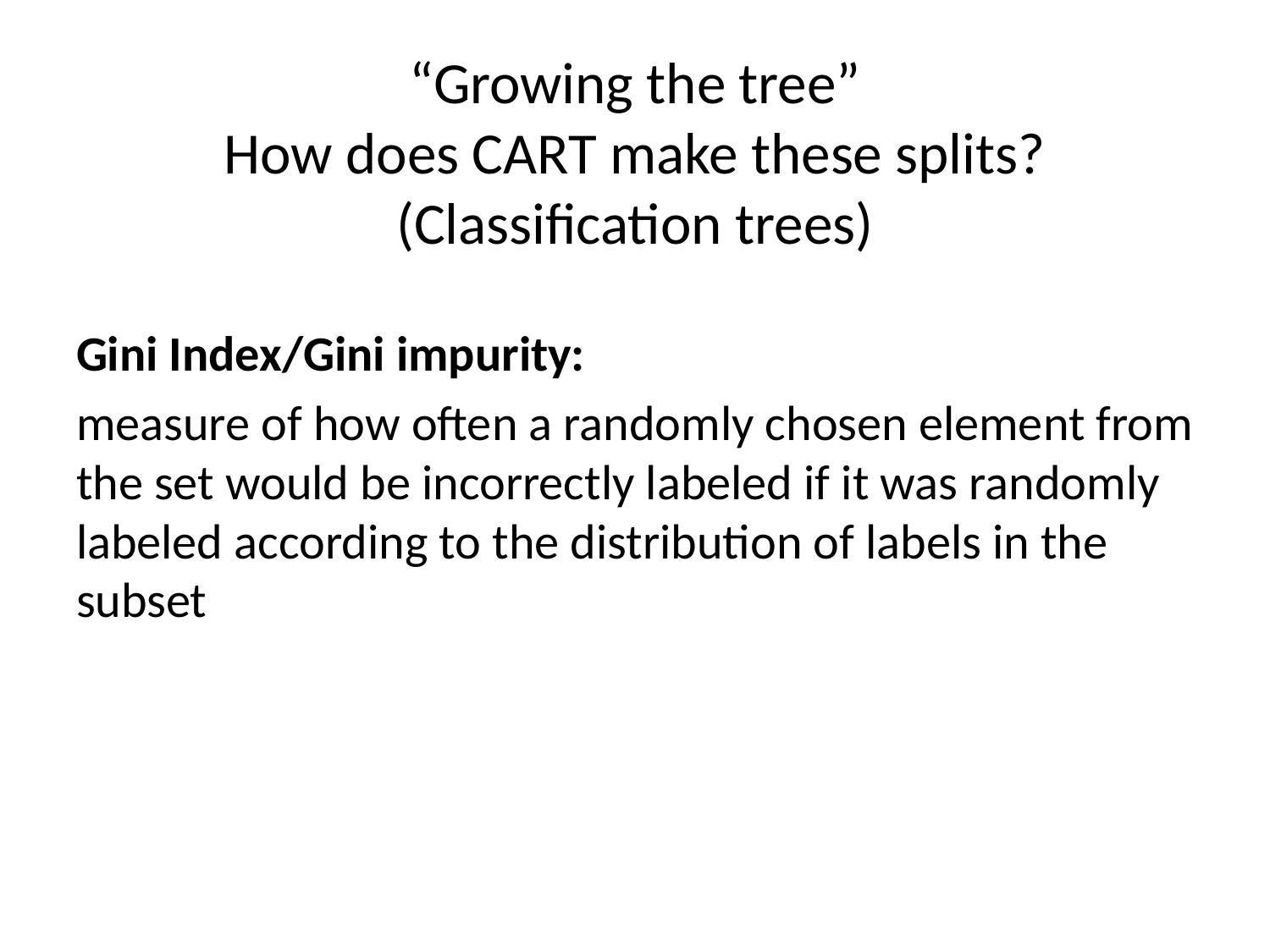

# “Growing the tree” How does CART make these splits? (Classification trees)
Gini Index/Gini impurity:
measure of how often a randomly chosen element from the set would be incorrectly labeled if it was randomly labeled according to the distribution of labels in the subset